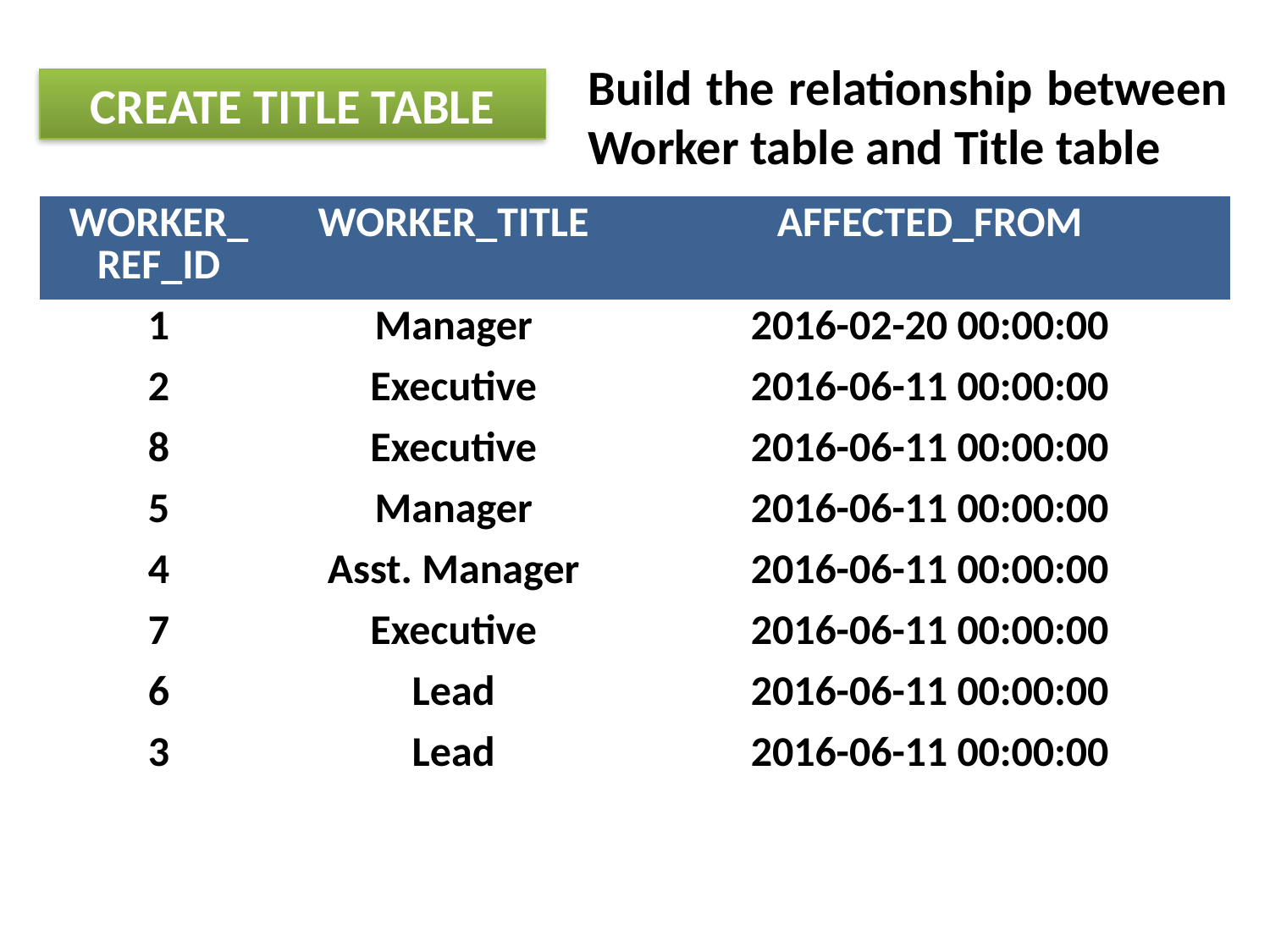

Build the relationship between Worker table and Title table
CREATE TITLE TABLE
| WORKER\_REF\_ID | WORKER\_TITLE | AFFECTED\_FROM |
| --- | --- | --- |
| 1 | Manager | 2016-02-20 00:00:00 |
| 2 | Executive | 2016-06-11 00:00:00 |
| 8 | Executive | 2016-06-11 00:00:00 |
| 5 | Manager | 2016-06-11 00:00:00 |
| 4 | Asst. Manager | 2016-06-11 00:00:00 |
| 7 | Executive | 2016-06-11 00:00:00 |
| 6 | Lead | 2016-06-11 00:00:00 |
| 3 | Lead | 2016-06-11 00:00:00 |